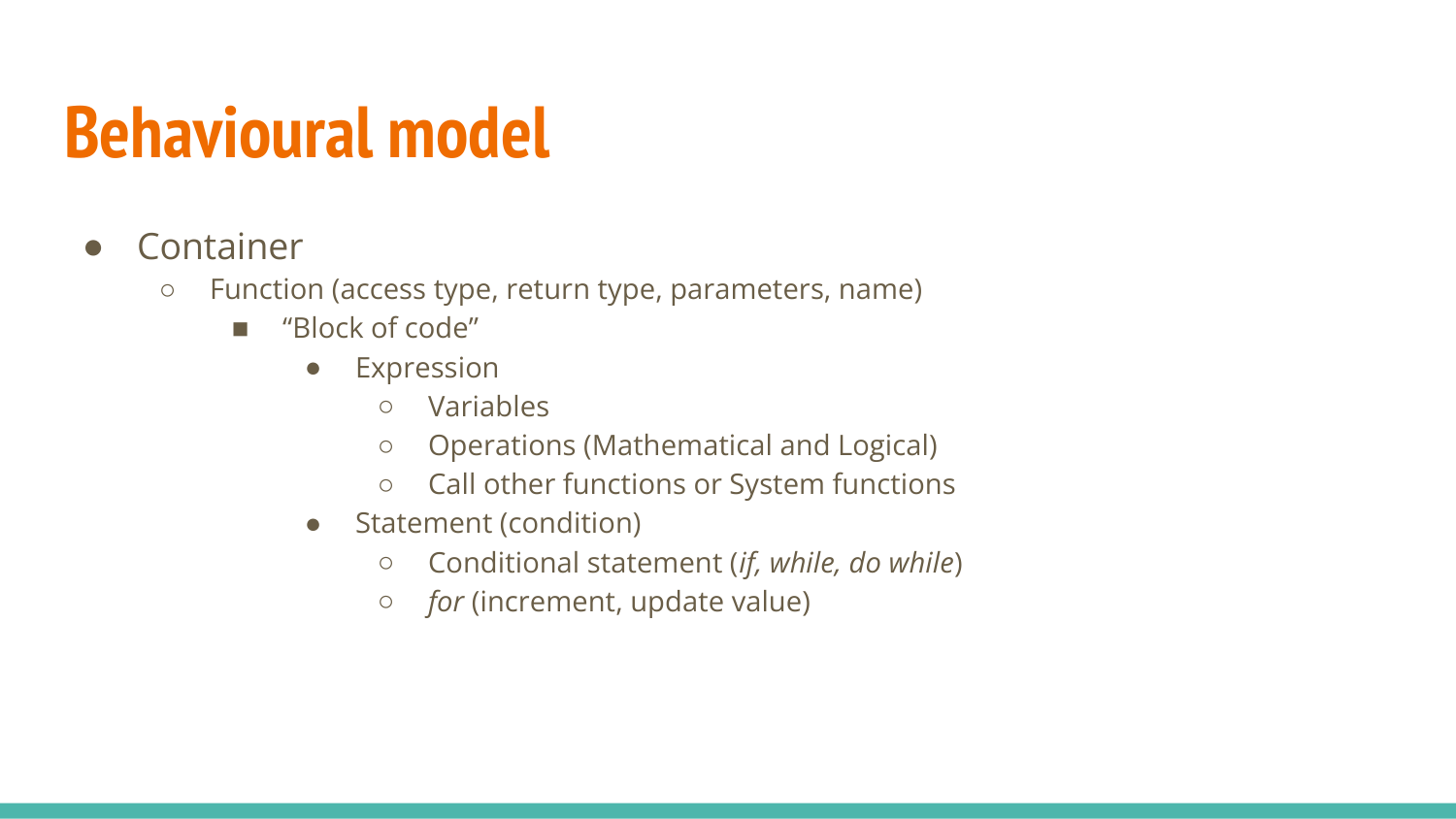

# Behavioural model
Container
Function (access type, return type, parameters, name)
“Block of code”
Expression
Variables
Operations (Mathematical and Logical)
Call other functions or System functions
Statement (condition)
Conditional statement (if, while, do while)
for (increment, update value)